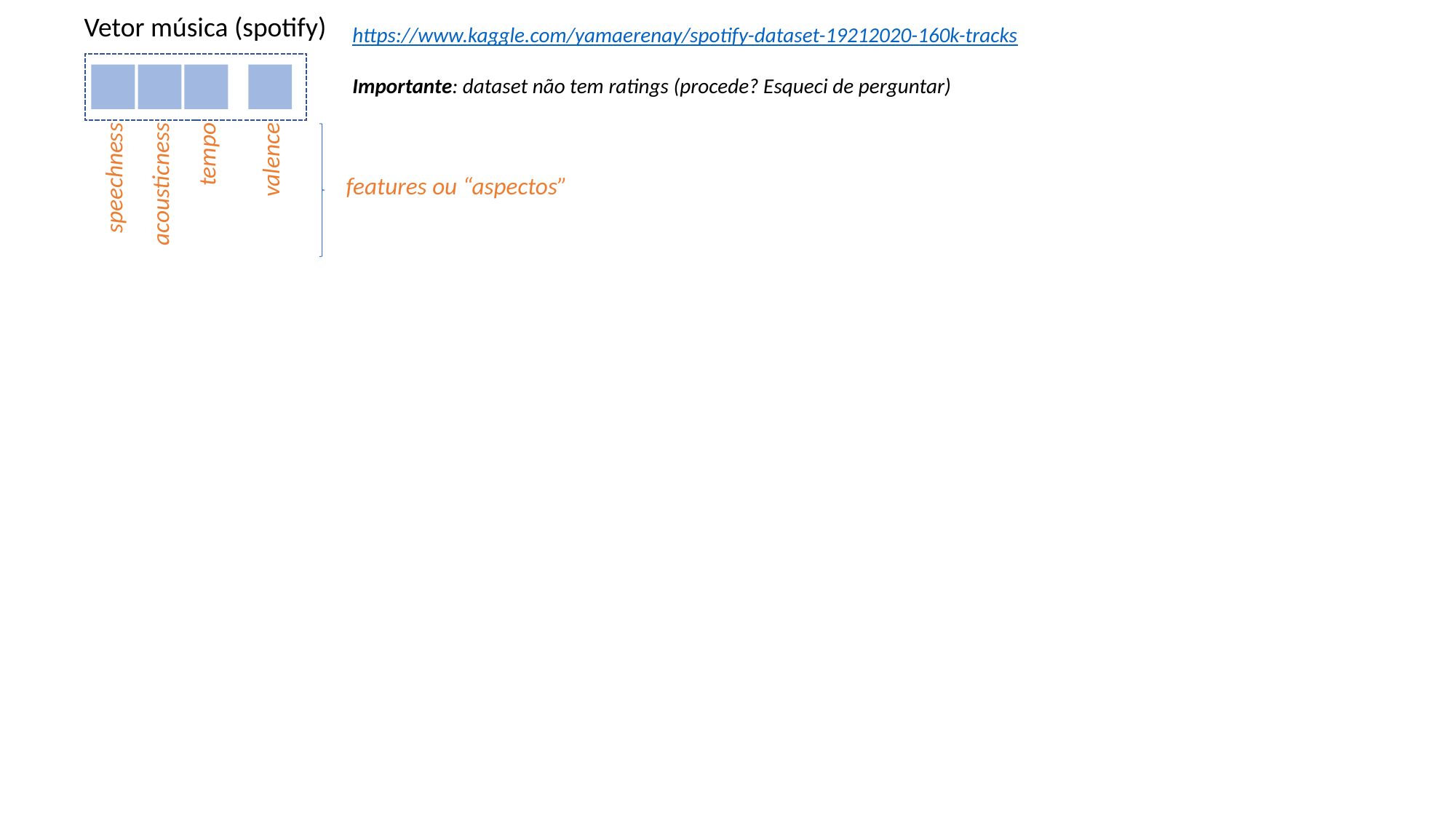

Vetor música (spotify)
https://www.kaggle.com/yamaerenay/spotify-dataset-19212020-160k-tracks

Importante: dataset não tem ratings (procede? Esqueci de perguntar)

tempo
valence
features ou “aspectos”
acousticness
speechness